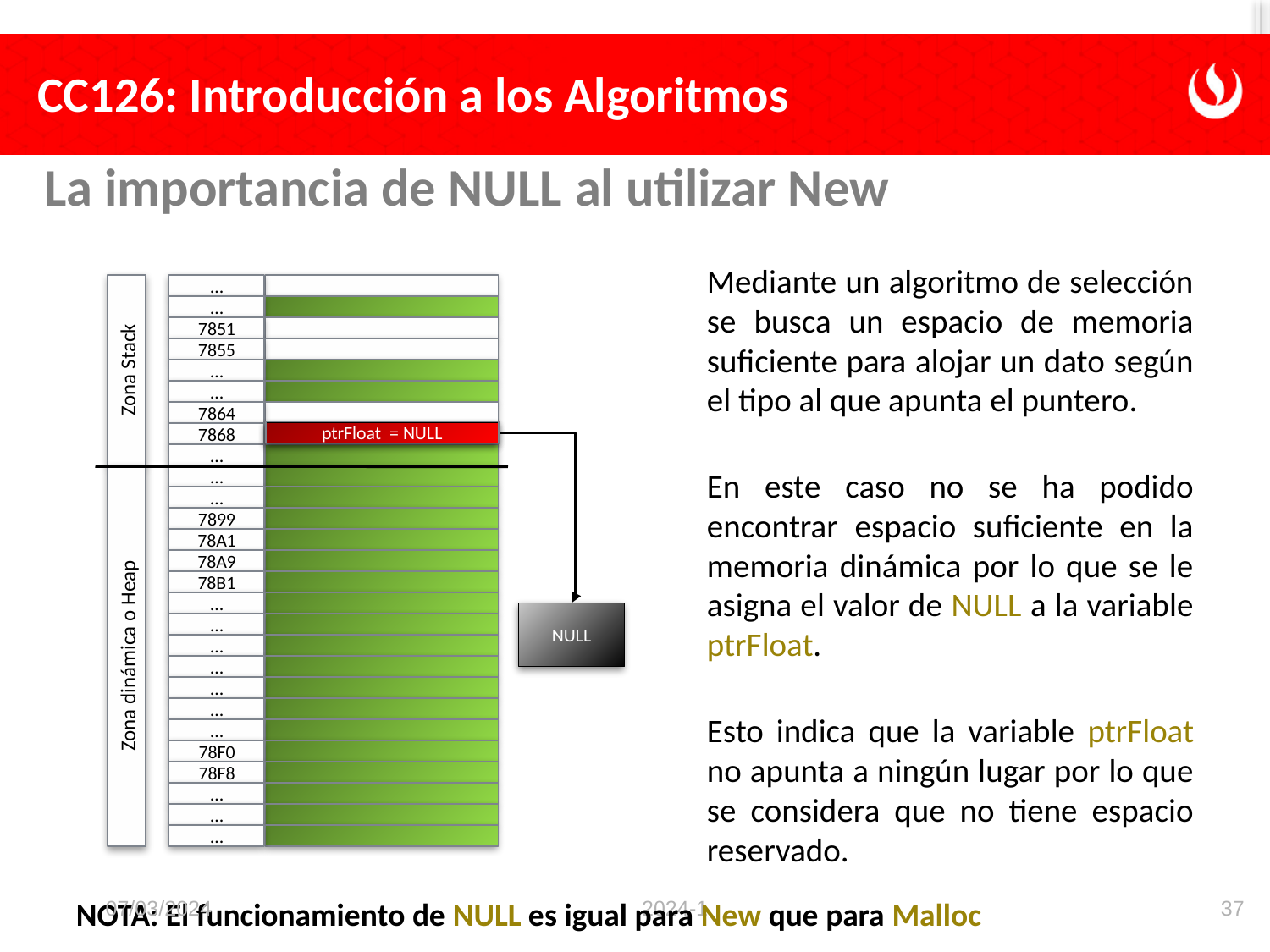

La importancia de NULL al utilizar New
	Mediante un algoritmo de selección se busca un espacio de memoria suficiente para alojar un dato según el tipo al que apunta el puntero.

	En este caso no se ha podido encontrar espacio suficiente en la memoria dinámica por lo que se le asigna el valor de NULL a la variable ptrFloat.

	Esto indica que la variable ptrFloat no apunta a ningún lugar por lo que se considera que no tiene espacio reservado.

Zona Stack
…

…

7851

7855

…

…

7864

7868

…

Zona dinámica o Heap
…

…

7899

78A1

78A9

78B1

…

…

…

…

…

…

…

78F0

78F8

…

…

…

ptrFloat  = NULL
ptrFloat = ???
NULL
07/03/2024
2024-1
37
NOTA: El funcionamiento de NULL es igual para New que para Malloc